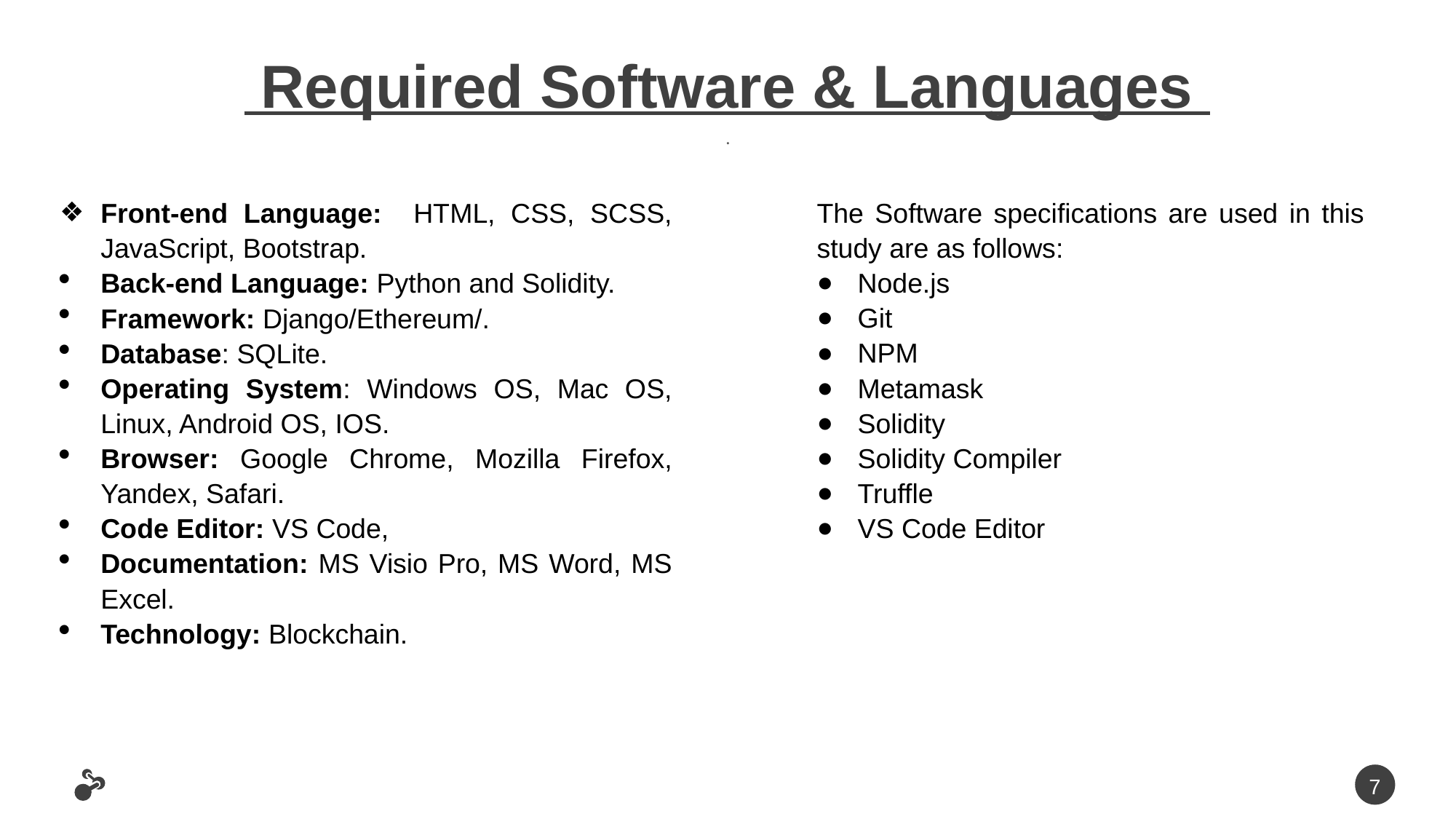

Required Software & Languages
.
Front-end Language:  HTML, CSS, SCSS, JavaScript, Bootstrap.
Back-end Language: Python and Solidity.
Framework: Django/Ethereum/.
Database: SQLite.
Operating System: Windows OS, Mac OS, Linux, Android OS, IOS.
Browser: Google Chrome, Mozilla Firefox, Yandex, Safari.
Code Editor: VS Code,
Documentation: MS Visio Pro, MS Word, MS Excel.
Technology: Blockchain.
The Software specifications are used in this study are as follows:
Node.js
Git
NPM
Metamask
Solidity
Solidity Compiler
Truffle
VS Code Editor

7